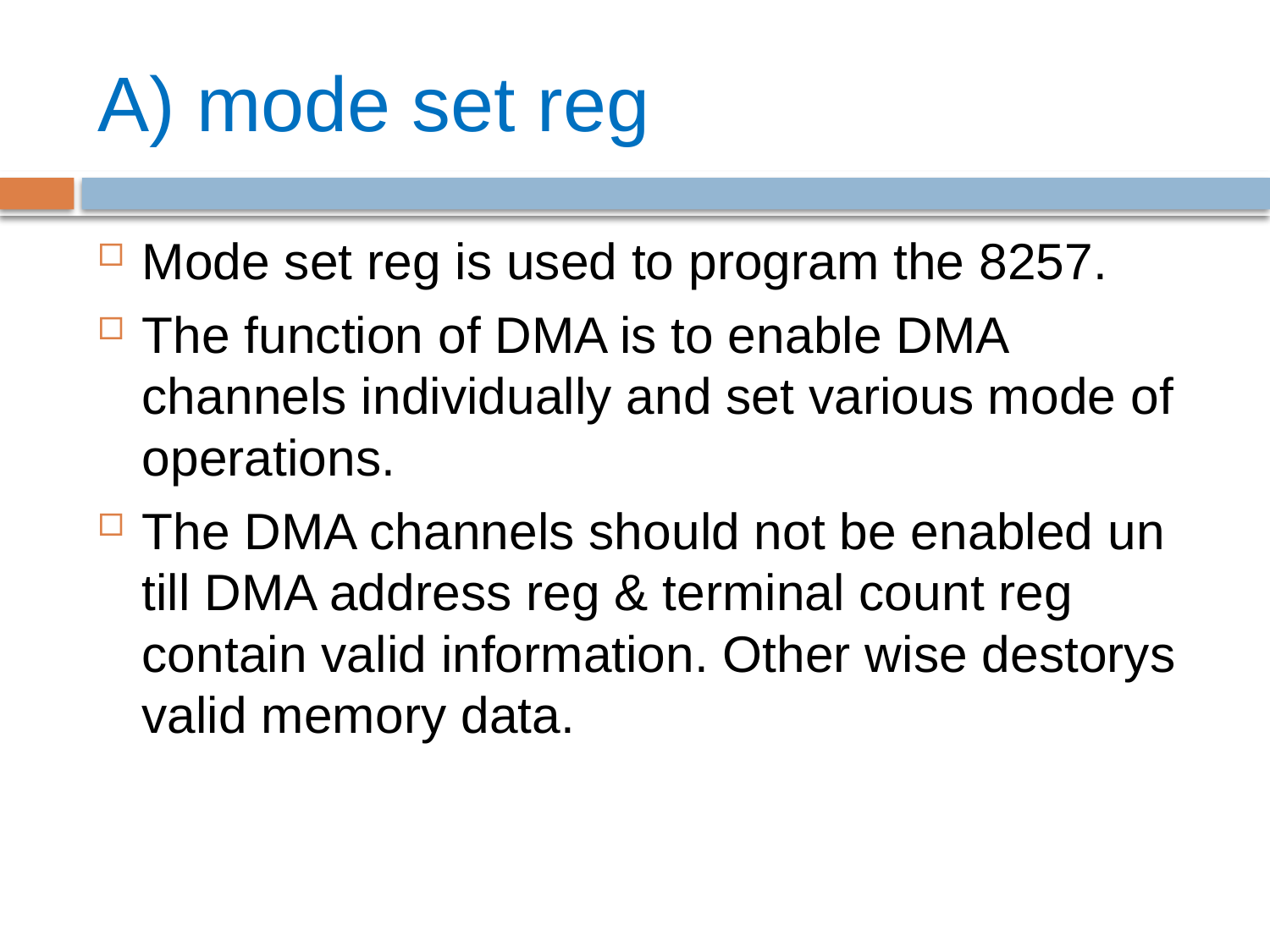

# A) mode set reg
Mode set reg is used to program the 8257.
The function of DMA is to enable DMA channels individually and set various mode of operations.
The DMA channels should not be enabled un till DMA address reg & terminal count reg contain valid information. Other wise destorys valid memory data.